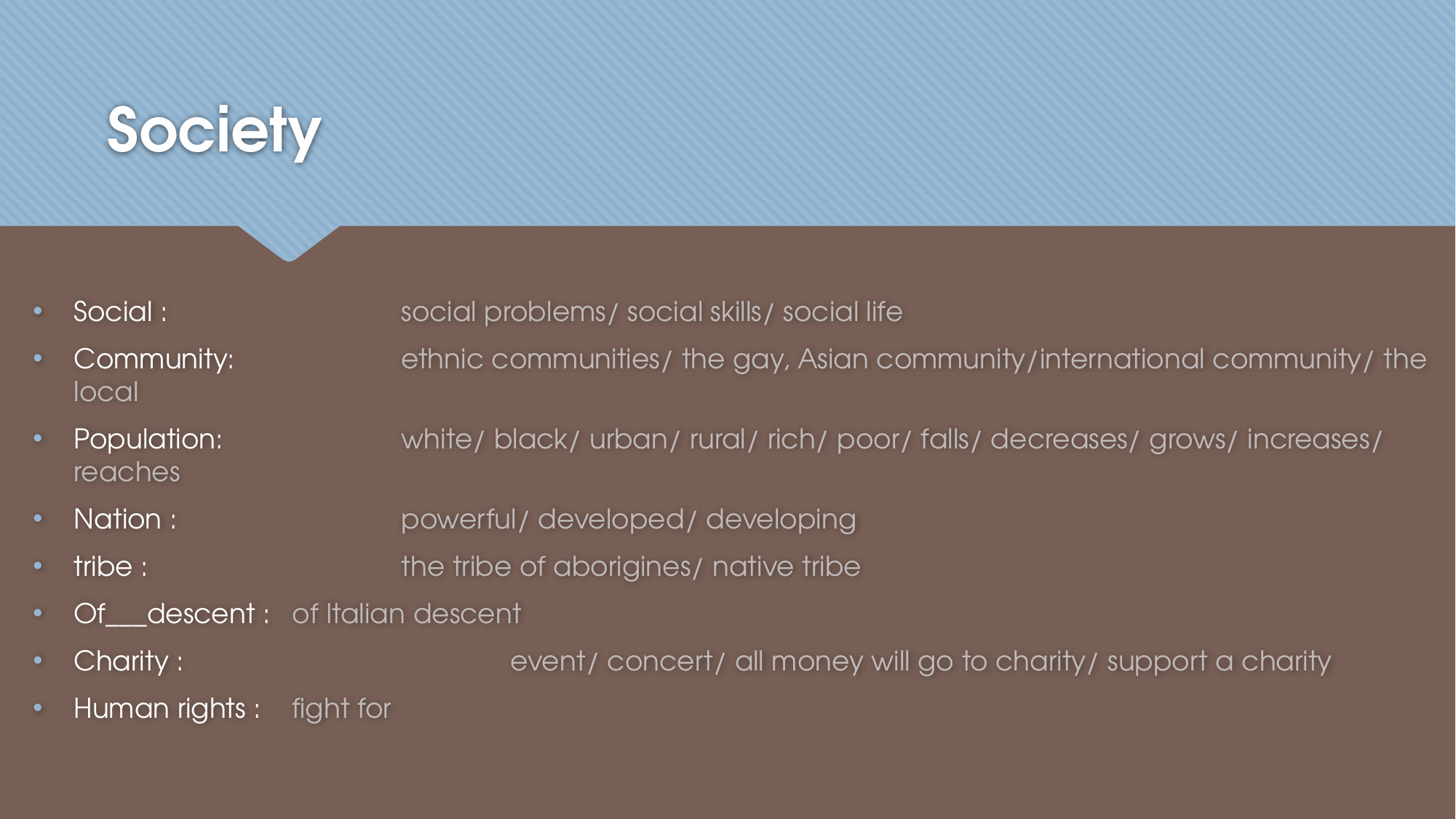

# Society
Social : 			social problems/ social skills/ social life
Community:		ethnic communities/ the gay, Asian community/international community/ the local
Population:		white/ black/ urban/ rural/ rich/ poor/ falls/ decreases/ grows/ increases/ reaches
Nation :			powerful/ developed/ developing
tribe : 			the tribe of aborigines/ native tribe
Of___descent :	of Italian descent
Charity :			event/ concert/ all money will go to charity/ support a charity
Human rights :	fight for